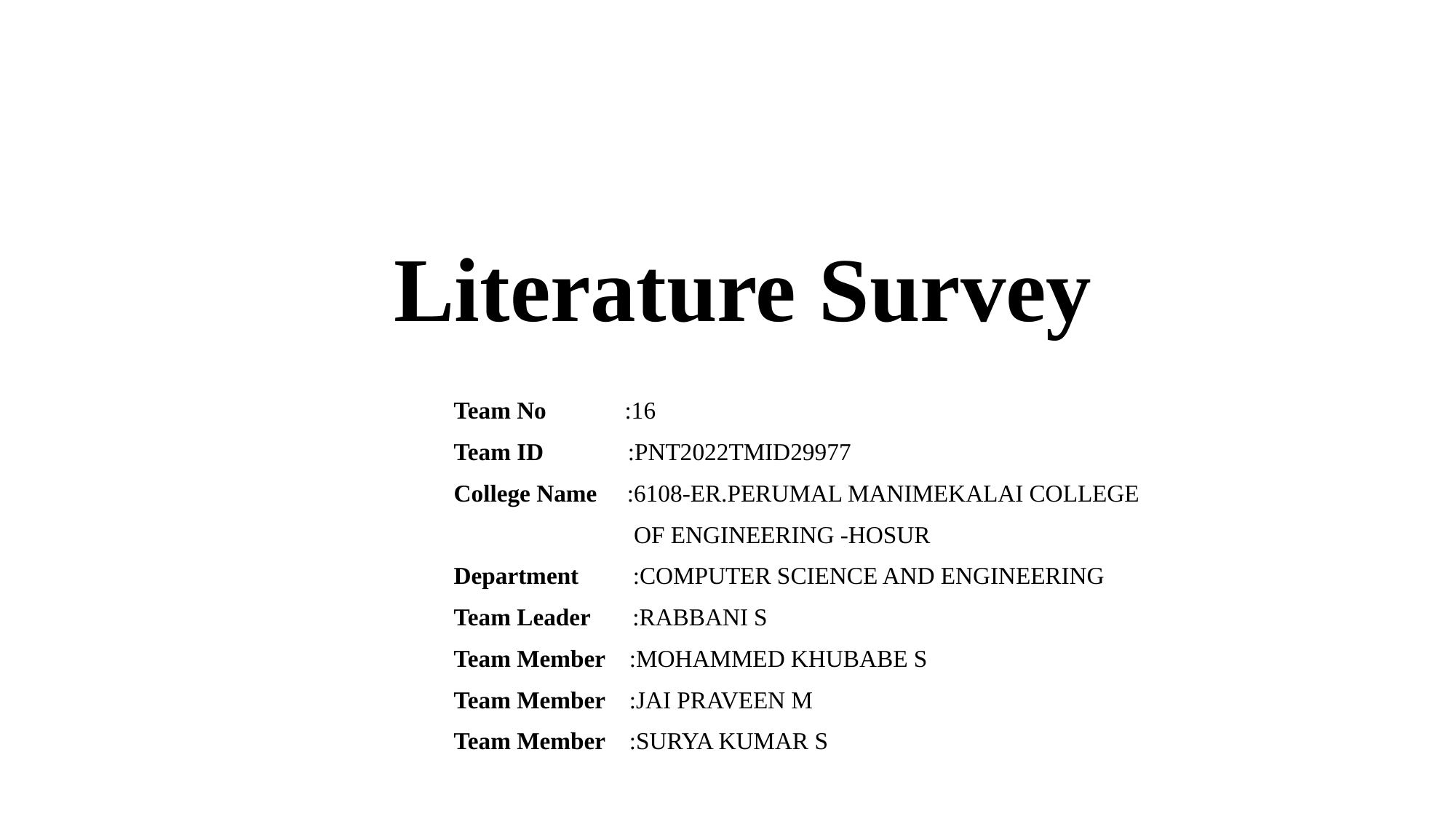

# Literature Survey
              Team No             :16
              Team ID              :PNT2022TMID29977
              College Name     :6108-ER.PERUMAL MANIMEKALAI COLLEGE
                                            OF ENGINEERING -HOSUR
              Department         :COMPUTER SCIENCE AND ENGINEERING
              Team Leader       :RABBANI S
              Team Member    :MOHAMMED KHUBABE S
              Team Member    :JAI PRAVEEN M
              Team Member    :SURYA KUMAR S